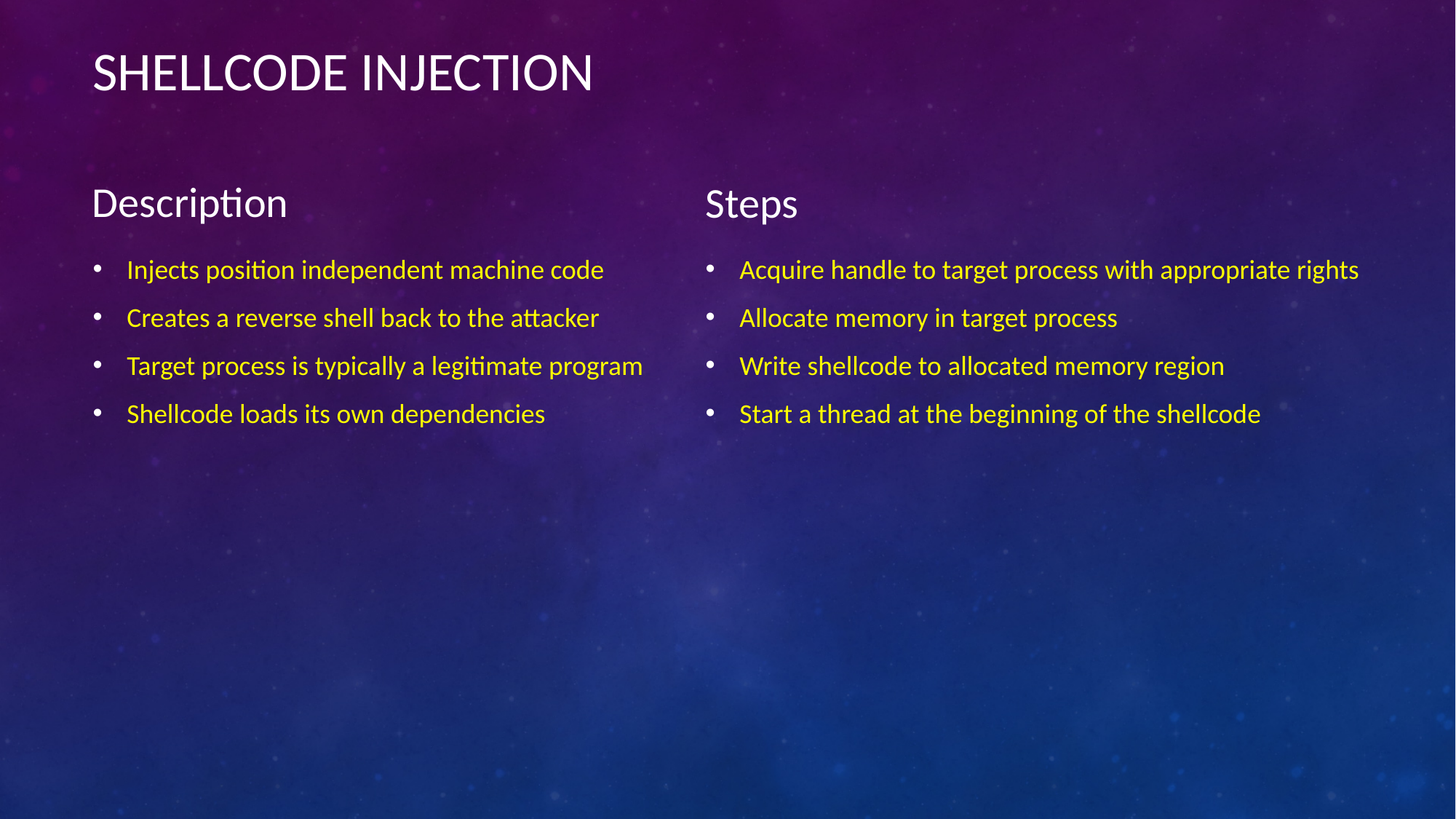

# Shellcode Injection
Description
Steps
Injects position independent machine code
Creates a reverse shell back to the attacker
Target process is typically a legitimate program
Shellcode loads its own dependencies
Acquire handle to target process with appropriate rights
Allocate memory in target process
Write shellcode to allocated memory region
Start a thread at the beginning of the shellcode